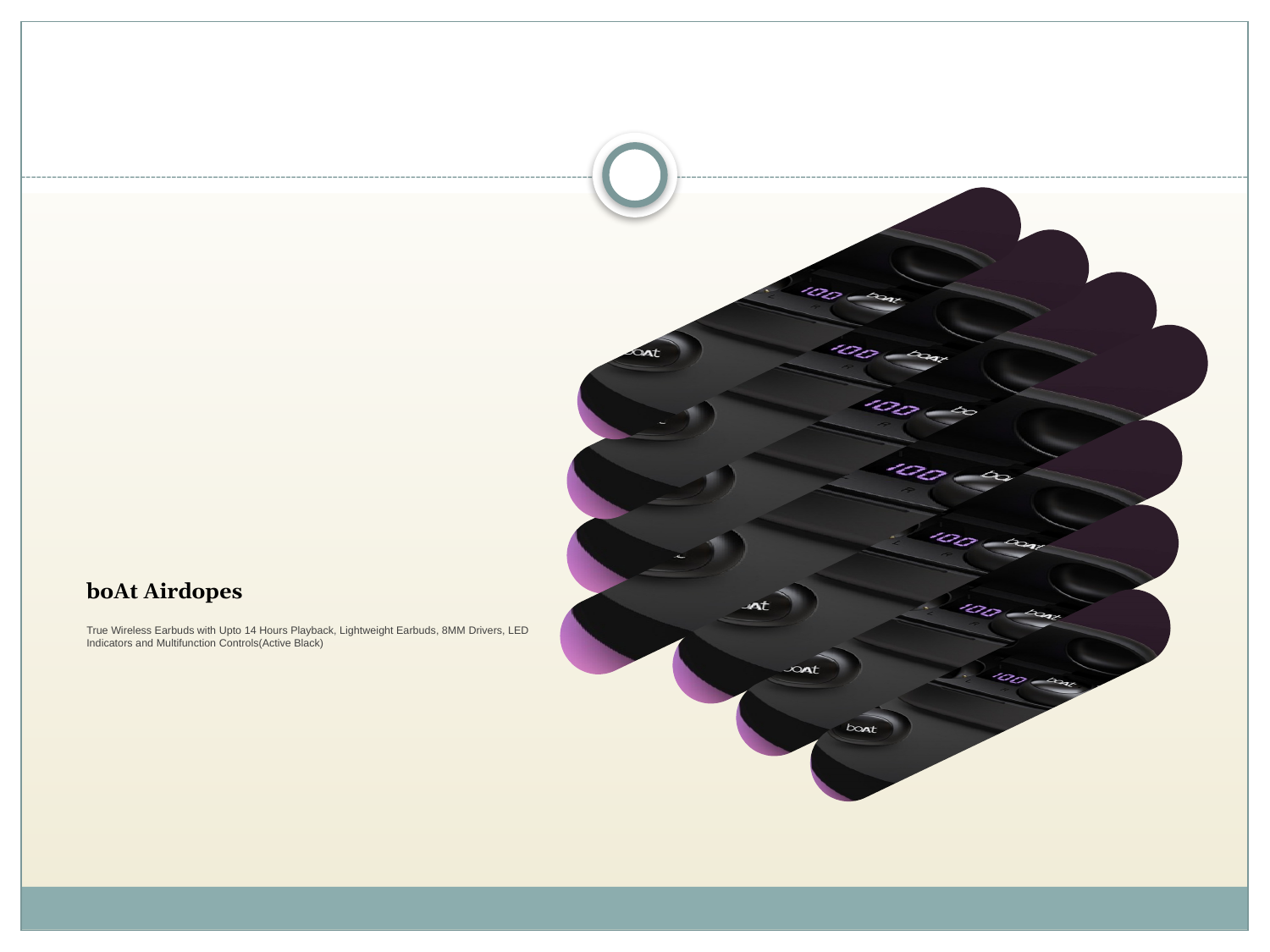

# boAt Airdopes True Wireless Earbuds with Upto 14 Hours Playback, Lightweight Earbuds, 8MM Drivers, LED Indicators and Multifunction Controls(Active Black)